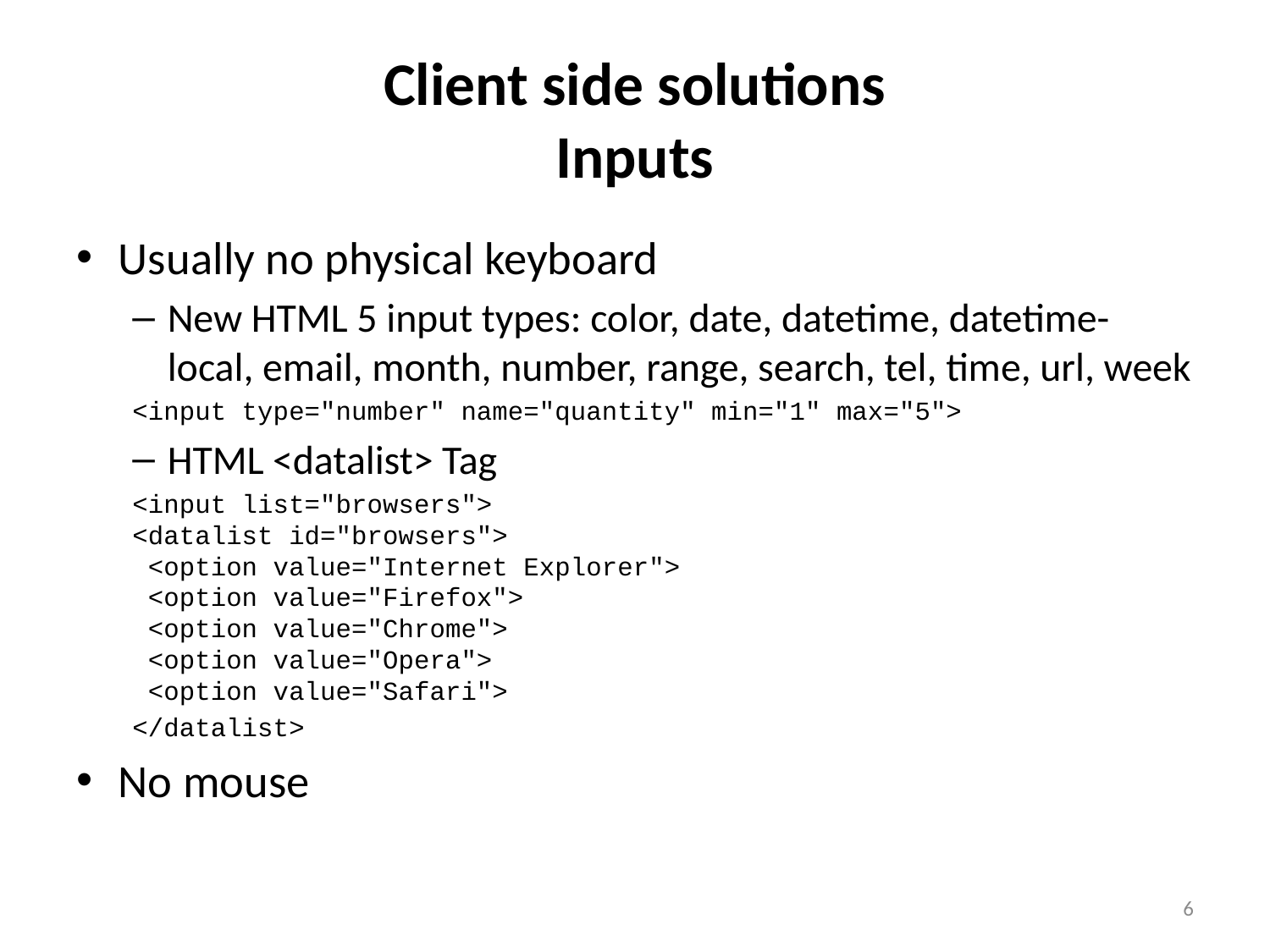

# Client side solutions Inputs
Usually no physical keyboard
New HTML 5 input types: color, date, datetime, datetime-local, email, month, number, range, search, tel, time, url, week
	<input type="number" name="quantity" min="1" max="5">
HTML <datalist> Tag
	<input list="browsers">
	<datalist id="browsers">
	 <option value="Internet Explorer">
	 <option value="Firefox">
	 <option value="Chrome">
	 <option value="Opera">
	 <option value="Safari">
	</datalist>
No mouse
6